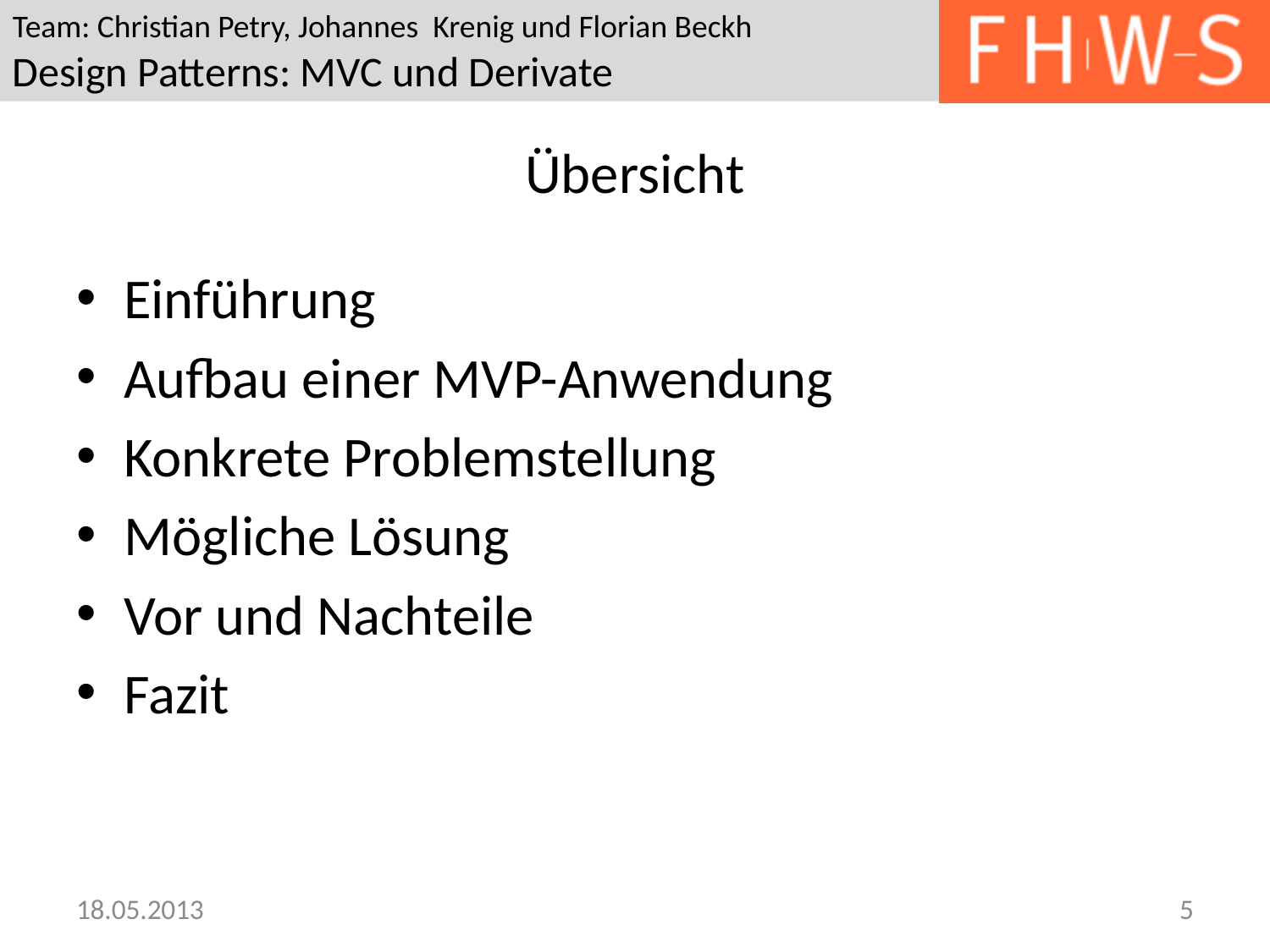

# Übersicht
Einführung
Aufbau einer MVP-Anwendung
Konkrete Problemstellung
Mögliche Lösung
Vor und Nachteile
Fazit
18.05.2013
5